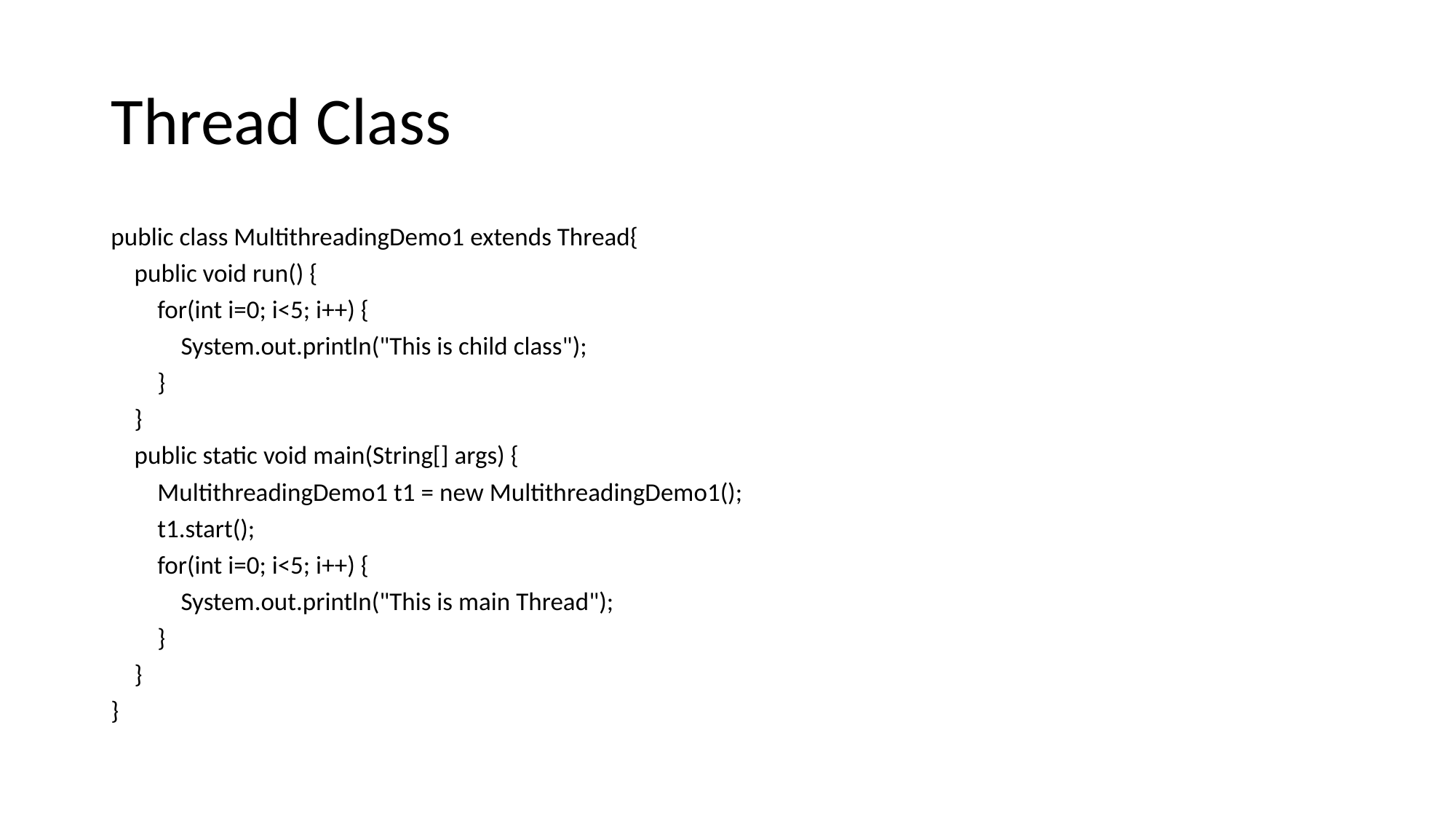

# Thread Class
public class MultithreadingDemo1 extends Thread{
    public void run() {
        for(int i=0; i<5; i++) {
            System.out.println("This is child class");
        }
    }
    public static void main(String[] args) {
        MultithreadingDemo1 t1 = new MultithreadingDemo1();
        t1.start();
        for(int i=0; i<5; i++) {
            System.out.println("This is main Thread");
        }
    }
}